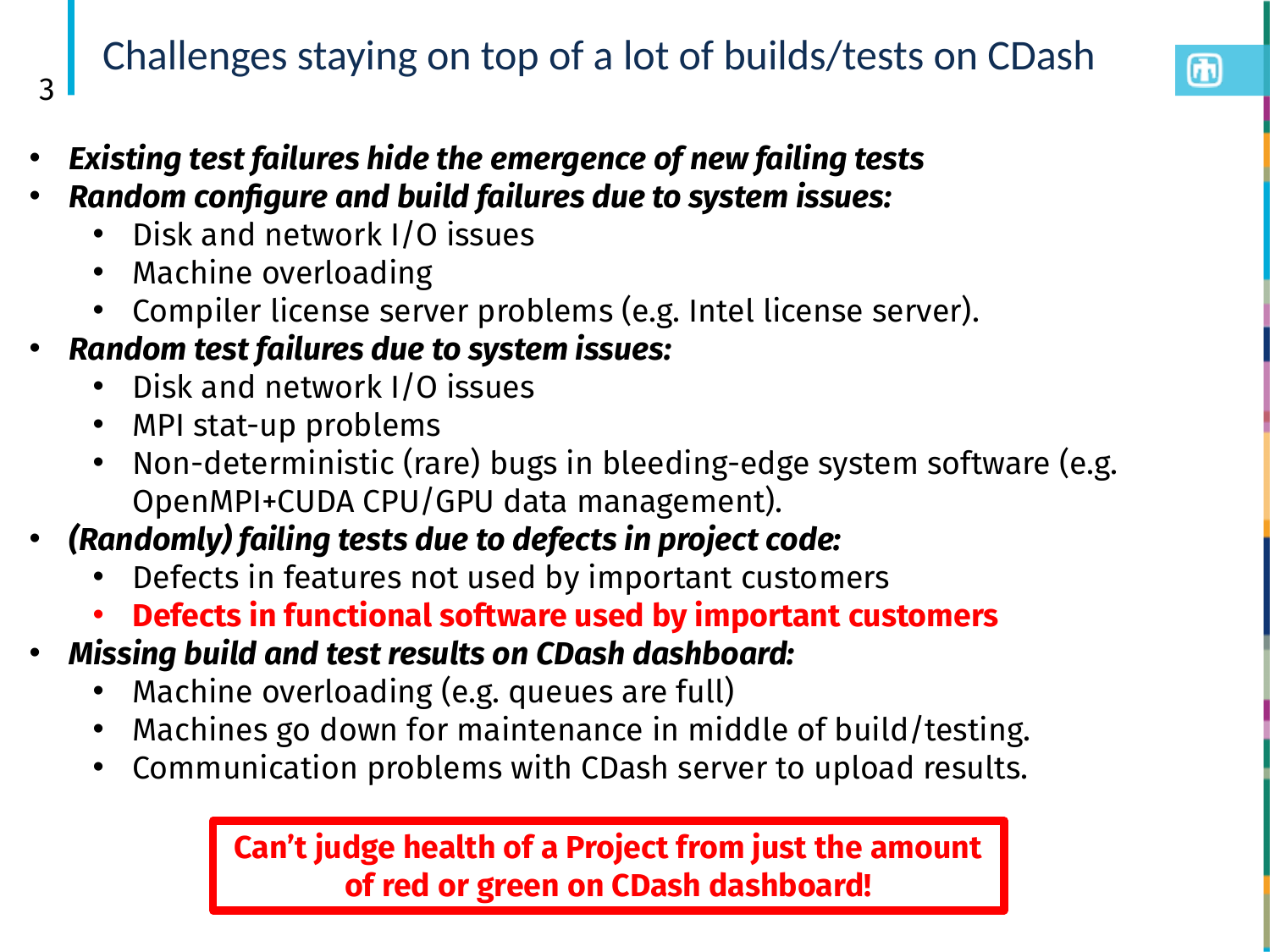

Challenges staying on top of a lot of builds/tests on CDash
3
Existing test failures hide the emergence of new failing tests
Random configure and build failures due to system issues:
Disk and network I/O issues
Machine overloading
Compiler license server problems (e.g. Intel license server).
Random test failures due to system issues:
Disk and network I/O issues
MPI stat-up problems
Non-deterministic (rare) bugs in bleeding-edge system software (e.g. OpenMPI+CUDA CPU/GPU data management).
(Randomly) failing tests due to defects in project code:
Defects in features not used by important customers
Defects in functional software used by important customers
Missing build and test results on CDash dashboard:
Machine overloading (e.g. queues are full)
Machines go down for maintenance in middle of build/testing.
Communication problems with CDash server to upload results.
Can’t judge health of a Project from just the amount of red or green on CDash dashboard!